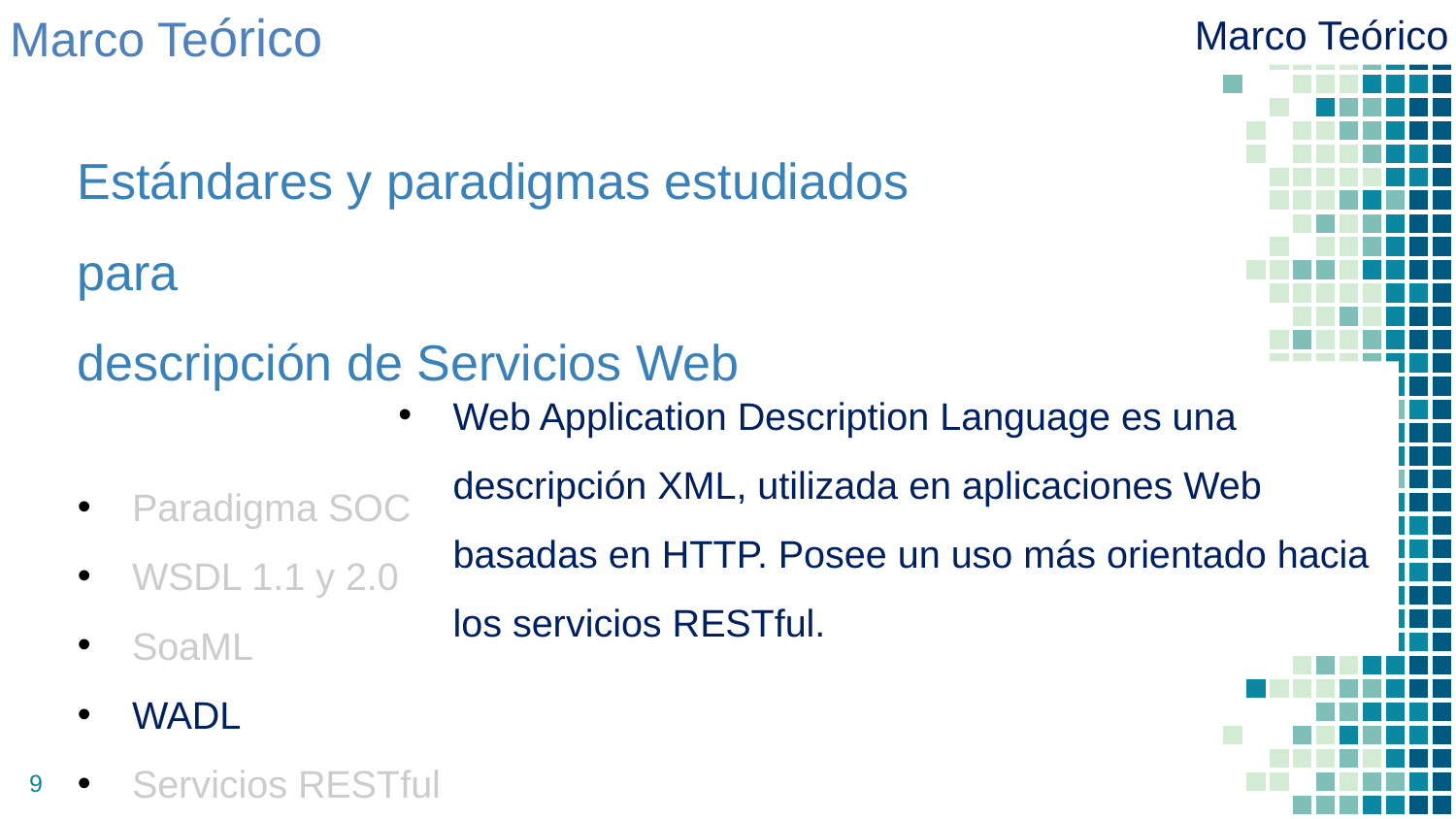

Marco Teórico
Marco Teórico
Estándares y paradigmas estudiados para
descripción de Servicios Web

Paradigma SOC
WSDL 1.1 y 2.0
SoaML
WADL
Servicios RESTful

Web Application Description Language es una descripción XML, utilizada en aplicaciones Web basadas en HTTP. Posee un uso más orientado hacia los servicios RESTful.
9